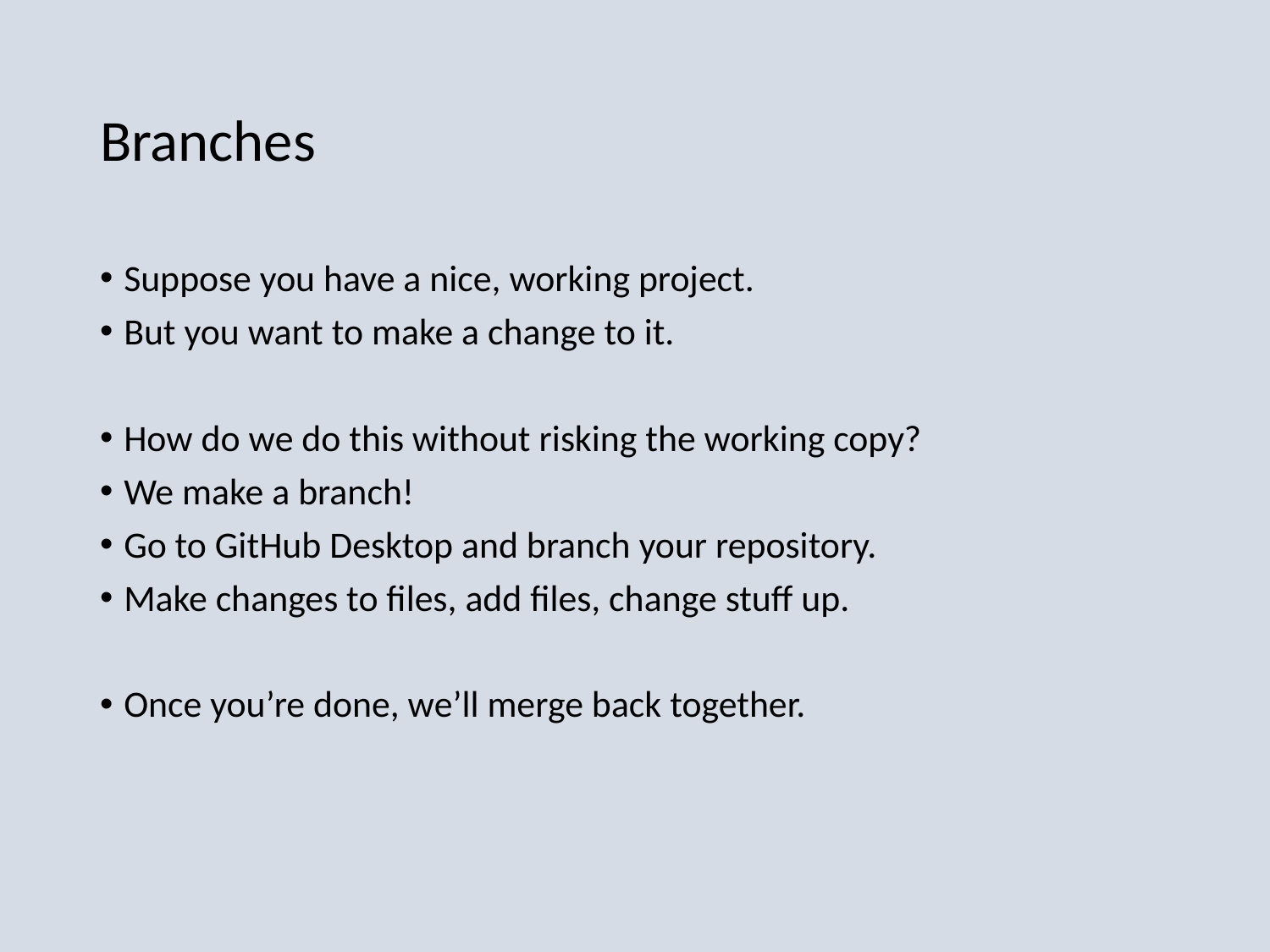

# Branches
Suppose you have a nice, working project.
But you want to make a change to it.

How do we do this without risking the working copy?
We make a branch!
Go to GitHub Desktop and branch your repository.
Make changes to files, add files, change stuff up.

Once you’re done, we’ll merge back together.